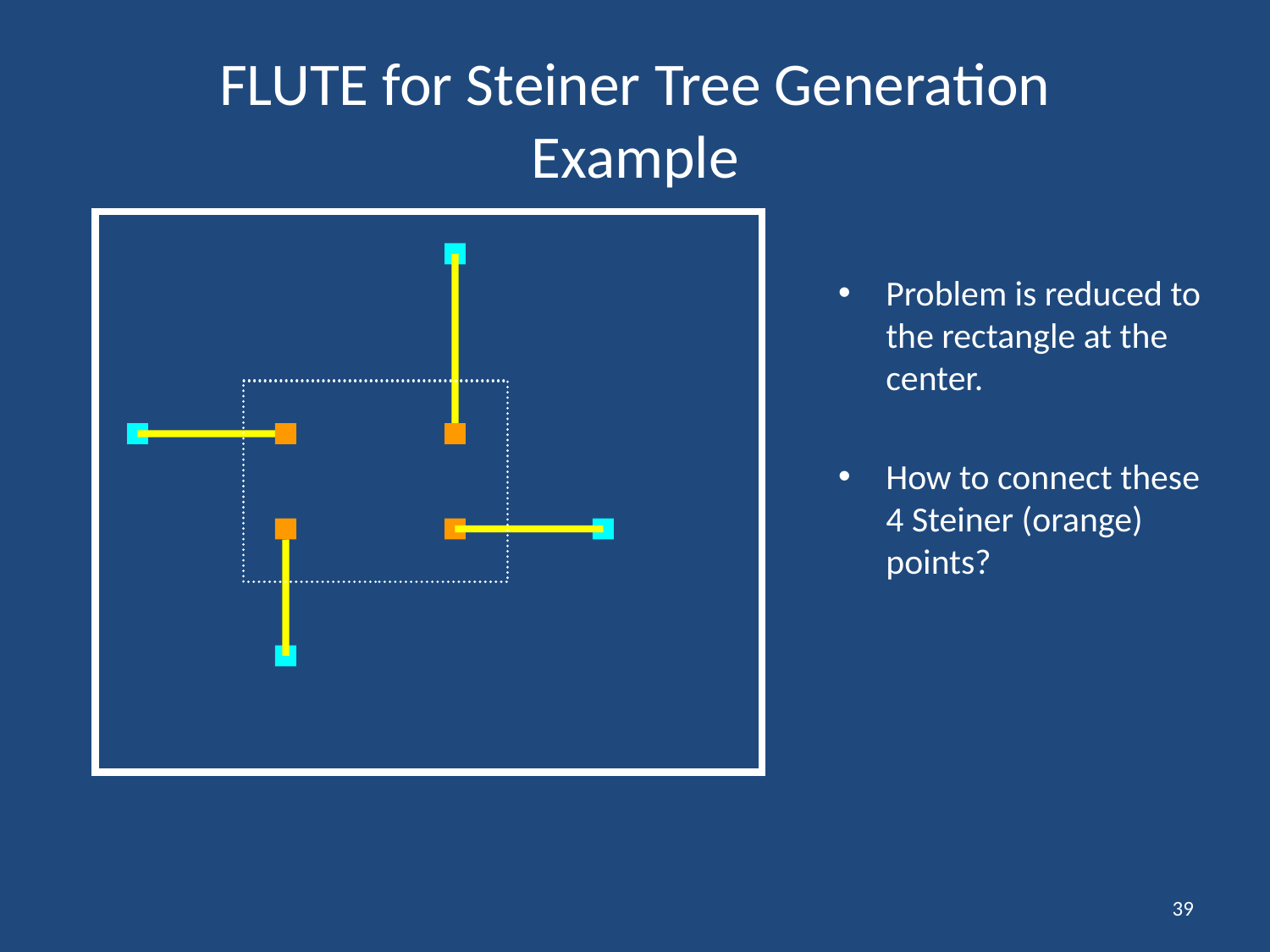

# FLUTE for Steiner Tree Generation Example

Problem is reduced to the rectangle at the center.

How to connect these 4 Steiner (orange) points?

39